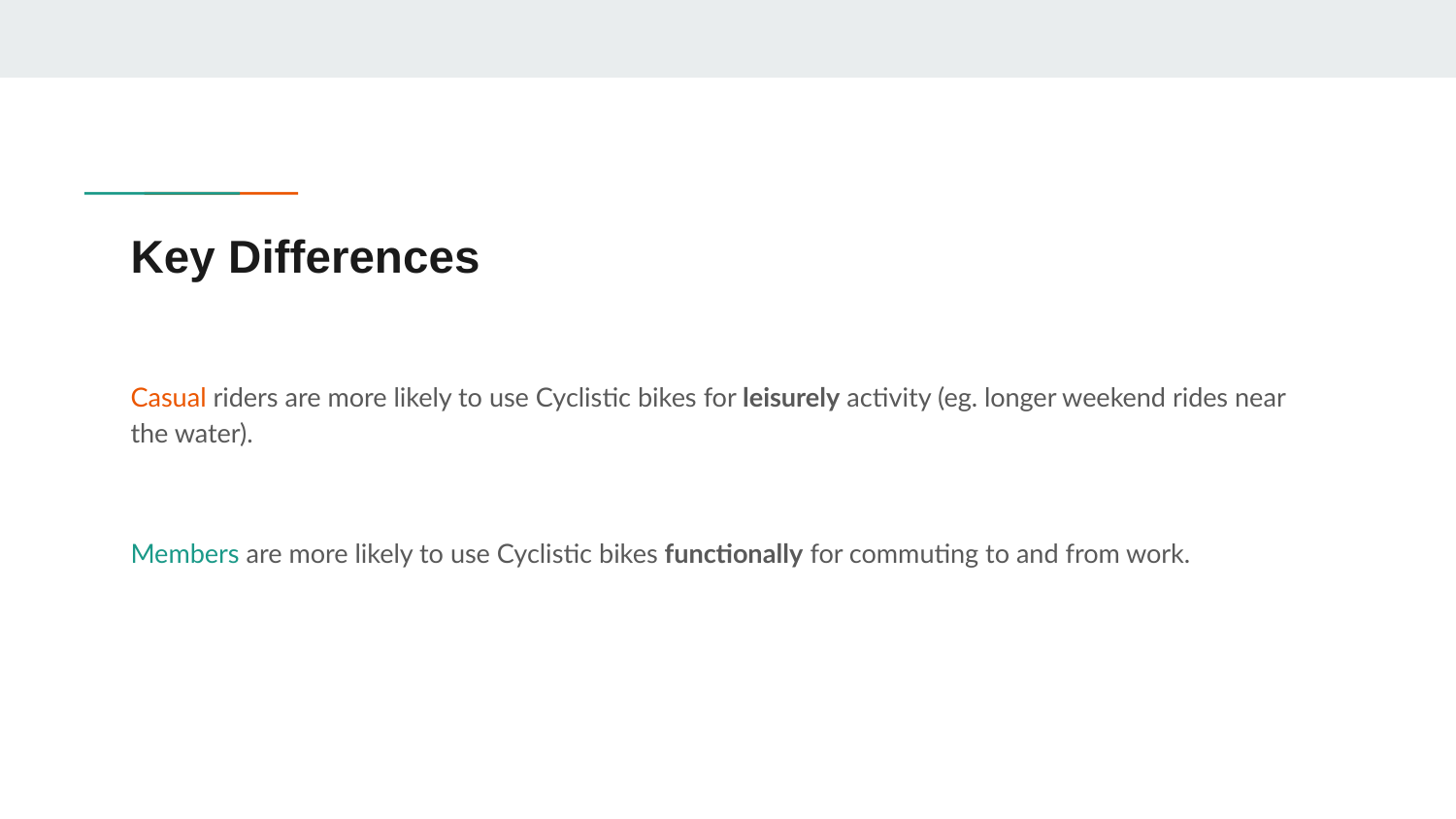

# Key Differences
Casual riders are more likely to use Cyclistic bikes for leisurely activity (eg. longer weekend rides near the water).

Members are more likely to use Cyclistic bikes functionally for commuting to and from work.